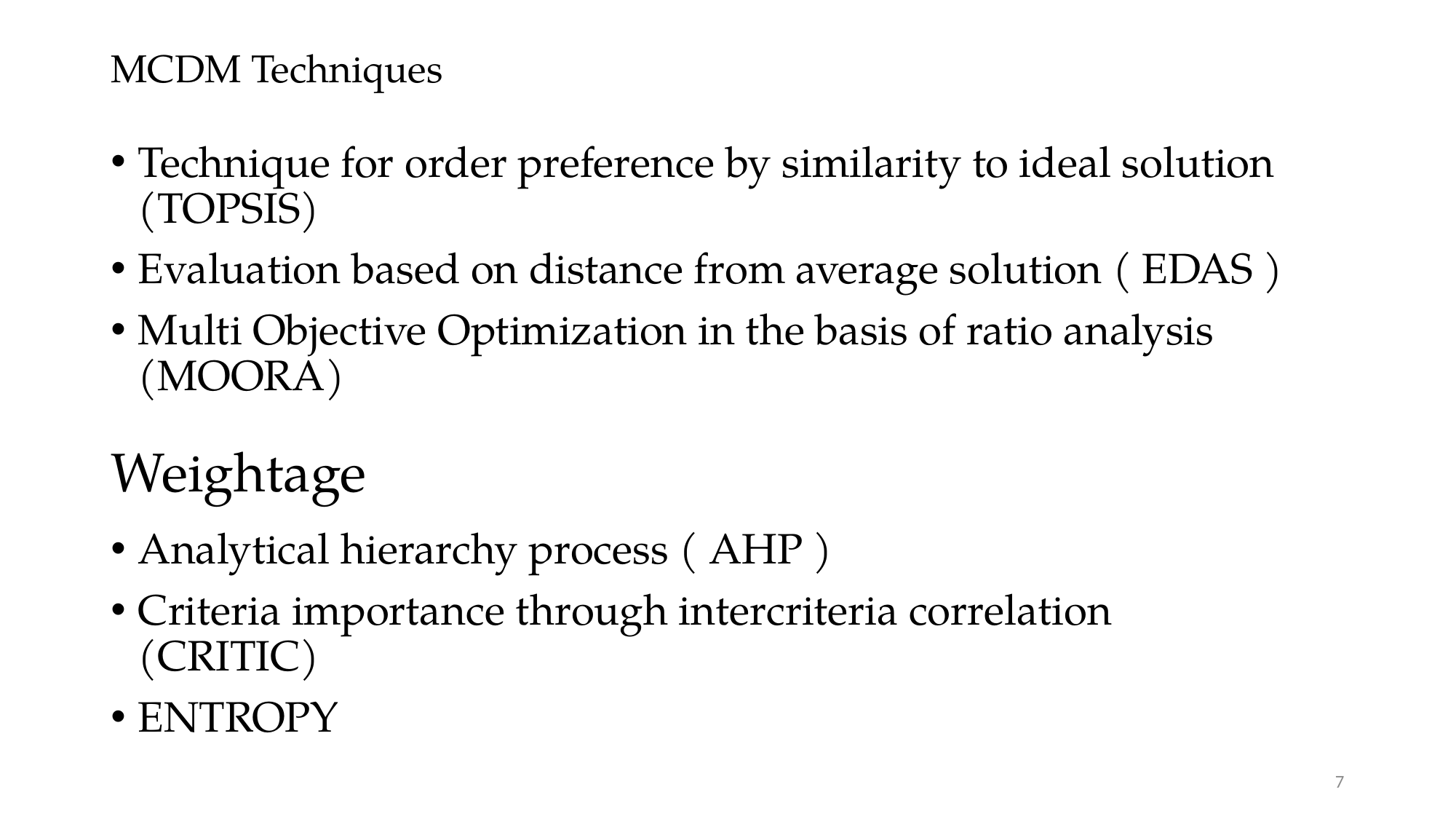

# MCDM Techniques
Technique for order preference by similarity to ideal solution  (TOPSIS)
Evaluation based on distance from average solution ( EDAS )
Multi Objective Optimization in the basis of ratio analysis (MOORA)
Weightage
Analytical hierarchy process ( AHP )
Criteria importance through intercriteria correlation (CRITIC)
ENTROPY
7